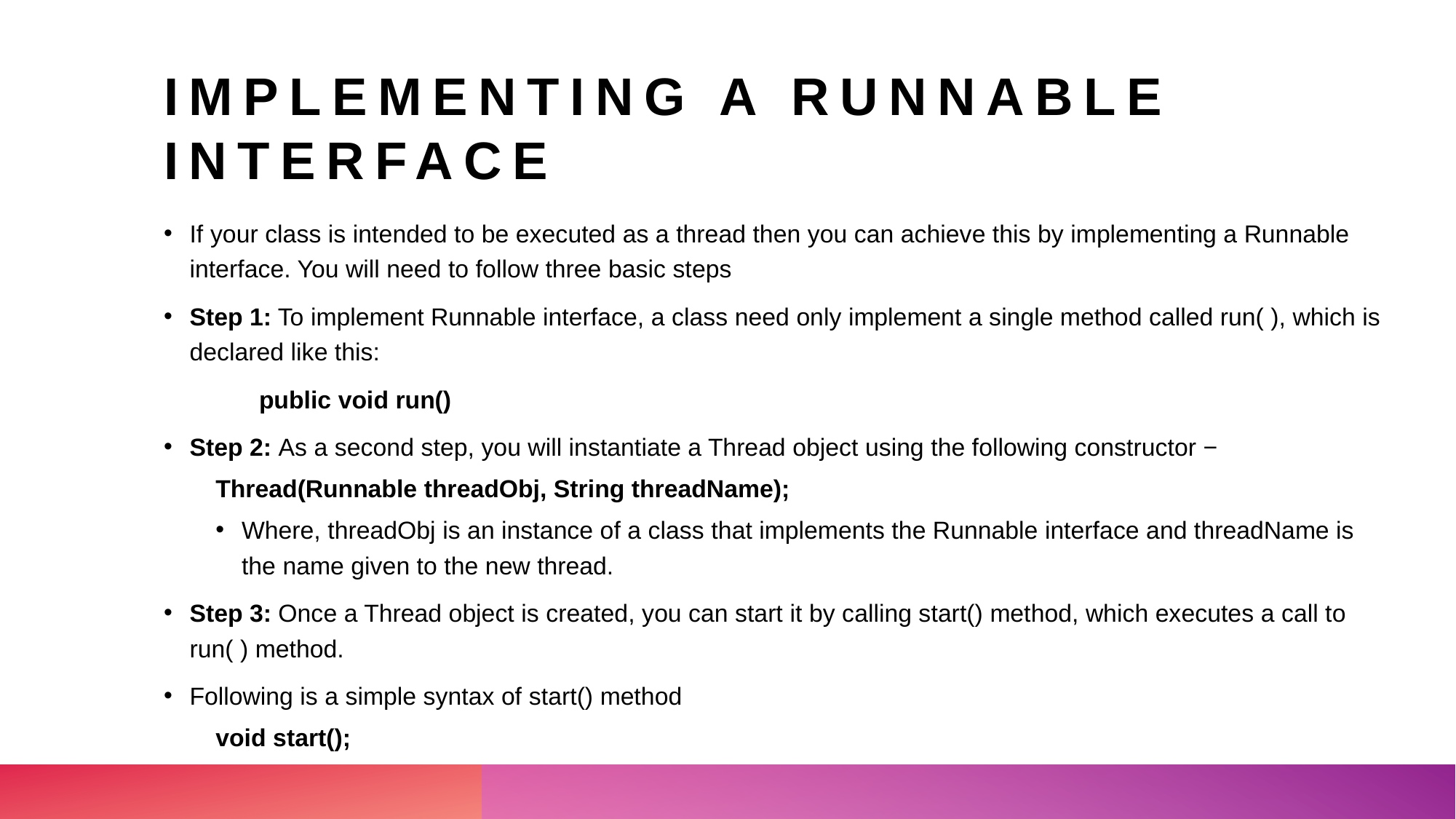

# Implementing a Runnable Interface
If your class is intended to be executed as a thread then you can achieve this by implementing a Runnable interface. You will need to follow three basic steps
Step 1: To implement Runnable interface, a class need only implement a single method called run( ), which is declared like this:
				 public void run()
Step 2: As a second step, you will instantiate a Thread object using the following constructor −
			Thread(Runnable threadObj, String threadName);
Where, threadObj is an instance of a class that implements the Runnable interface and threadName is the name given to the new thread.
Step 3: Once a Thread object is created, you can start it by calling start() method, which executes a call to run( ) method.
Following is a simple syntax of start() method
				void start();